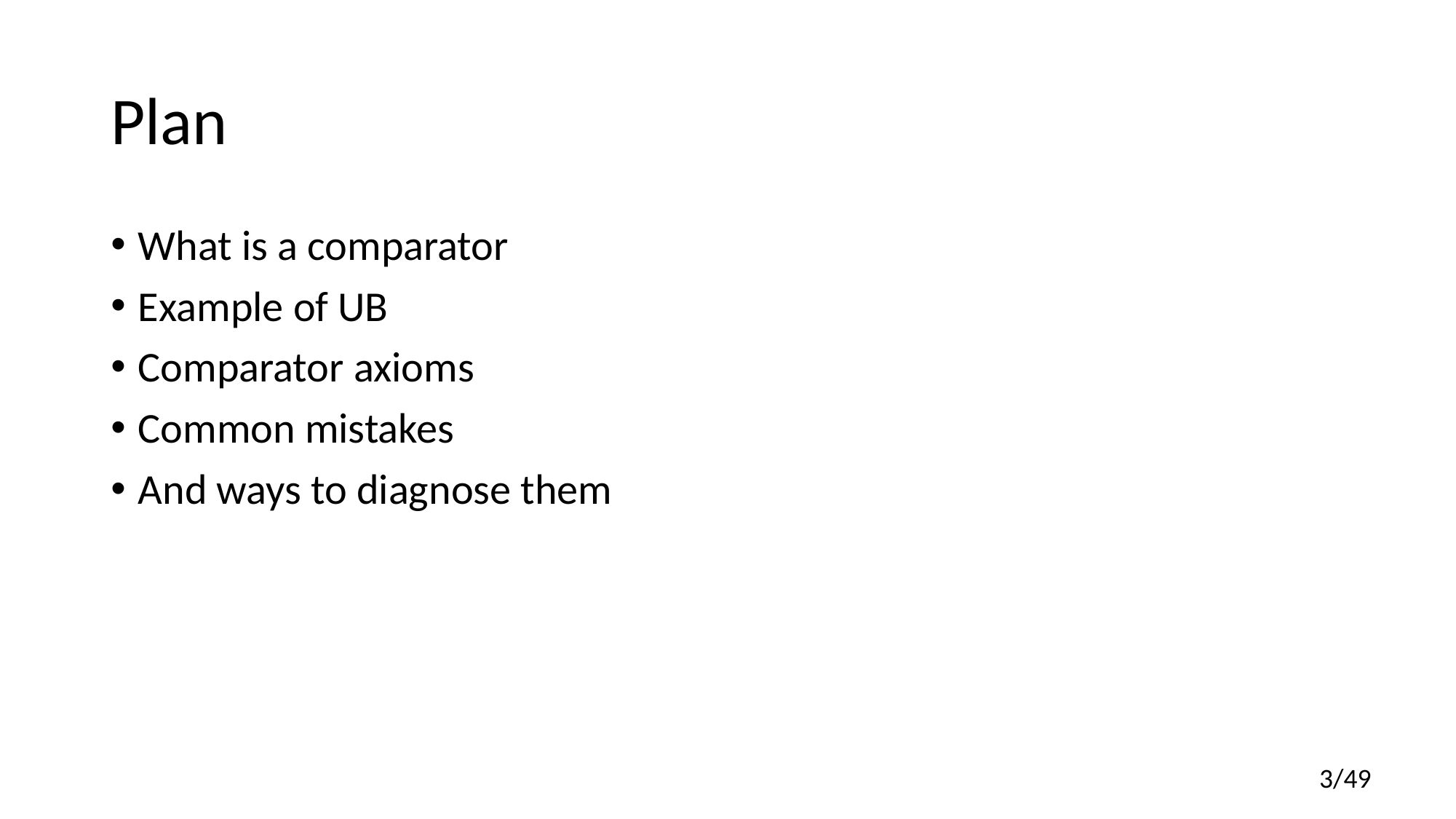

# Plan
What is a comparator
Example of UB
Comparator axioms
Common mistakes
And ways to diagnose them